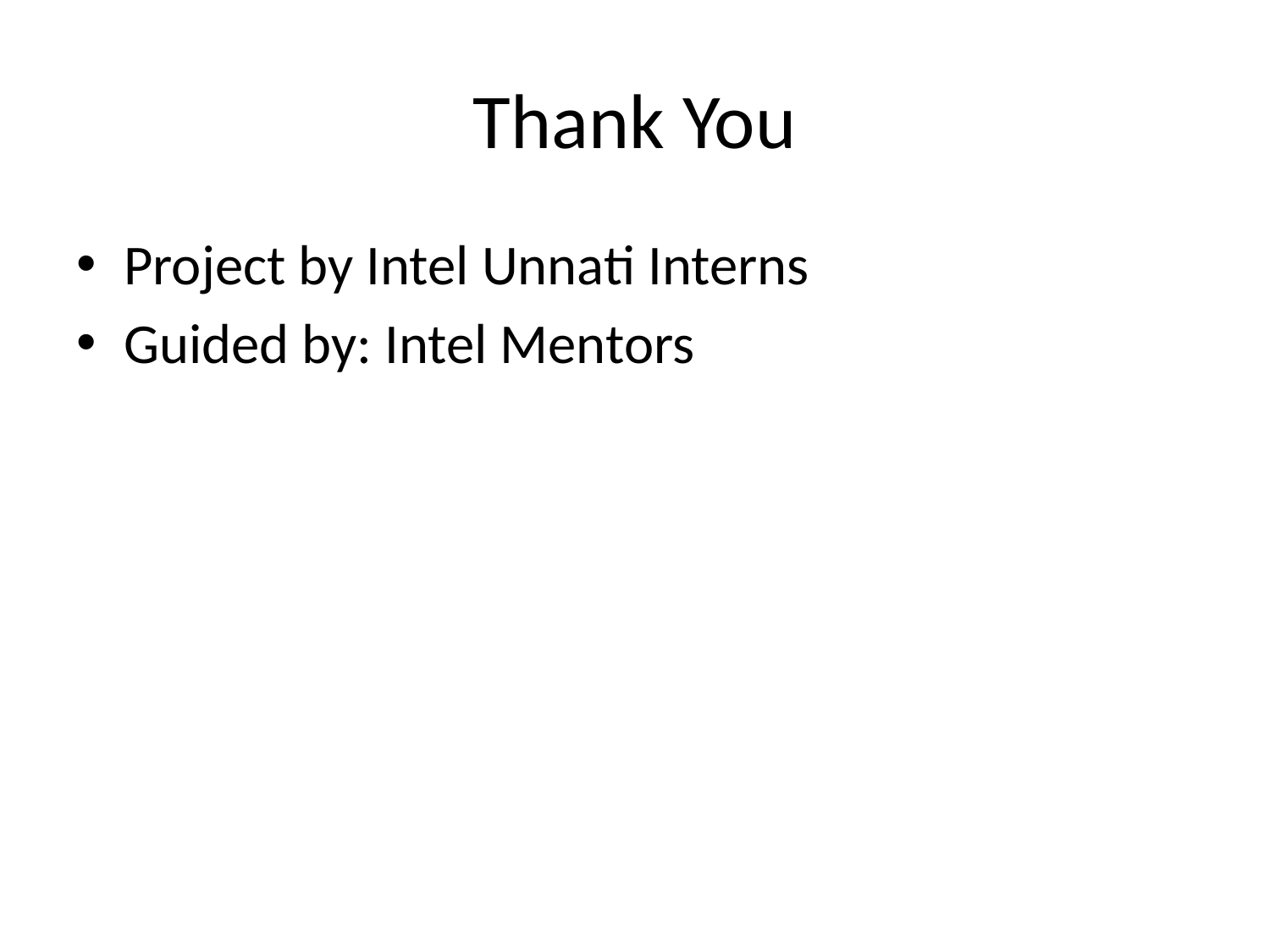

# Thank You
Project by Intel Unnati Interns
Guided by: Intel Mentors